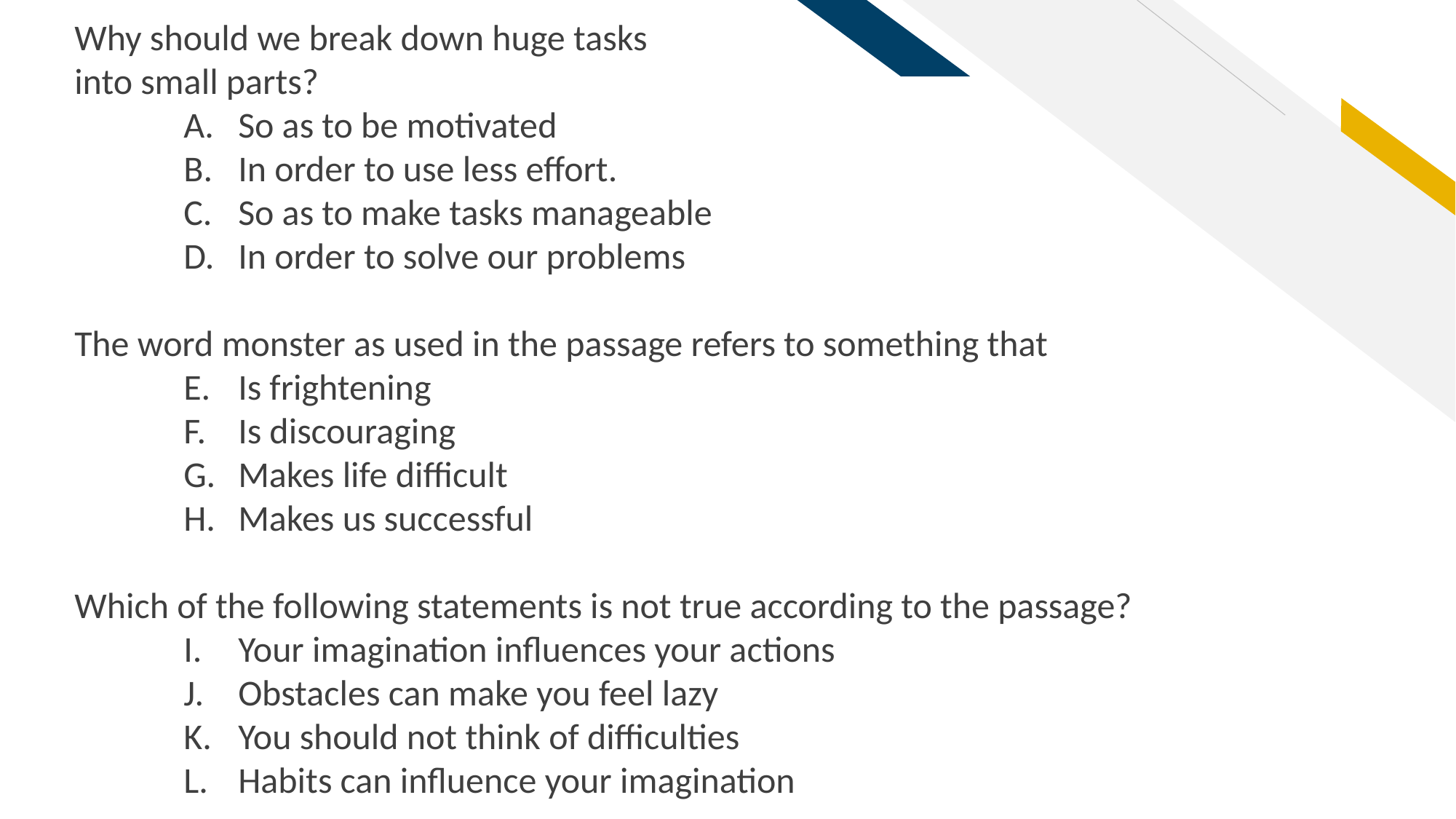

Why should we break down huge tasks
into small parts?
So as to be motivated
In order to use less effort.
So as to make tasks manageable
In order to solve our problems

The word monster as used in the passage refers to something that
Is frightening
Is discouraging
Makes life difficult
Makes us successful

Which of the following statements is not true according to the passage?
Your imagination influences your actions
Obstacles can make you feel lazy
You should not think of difficulties
Habits can influence your imagination